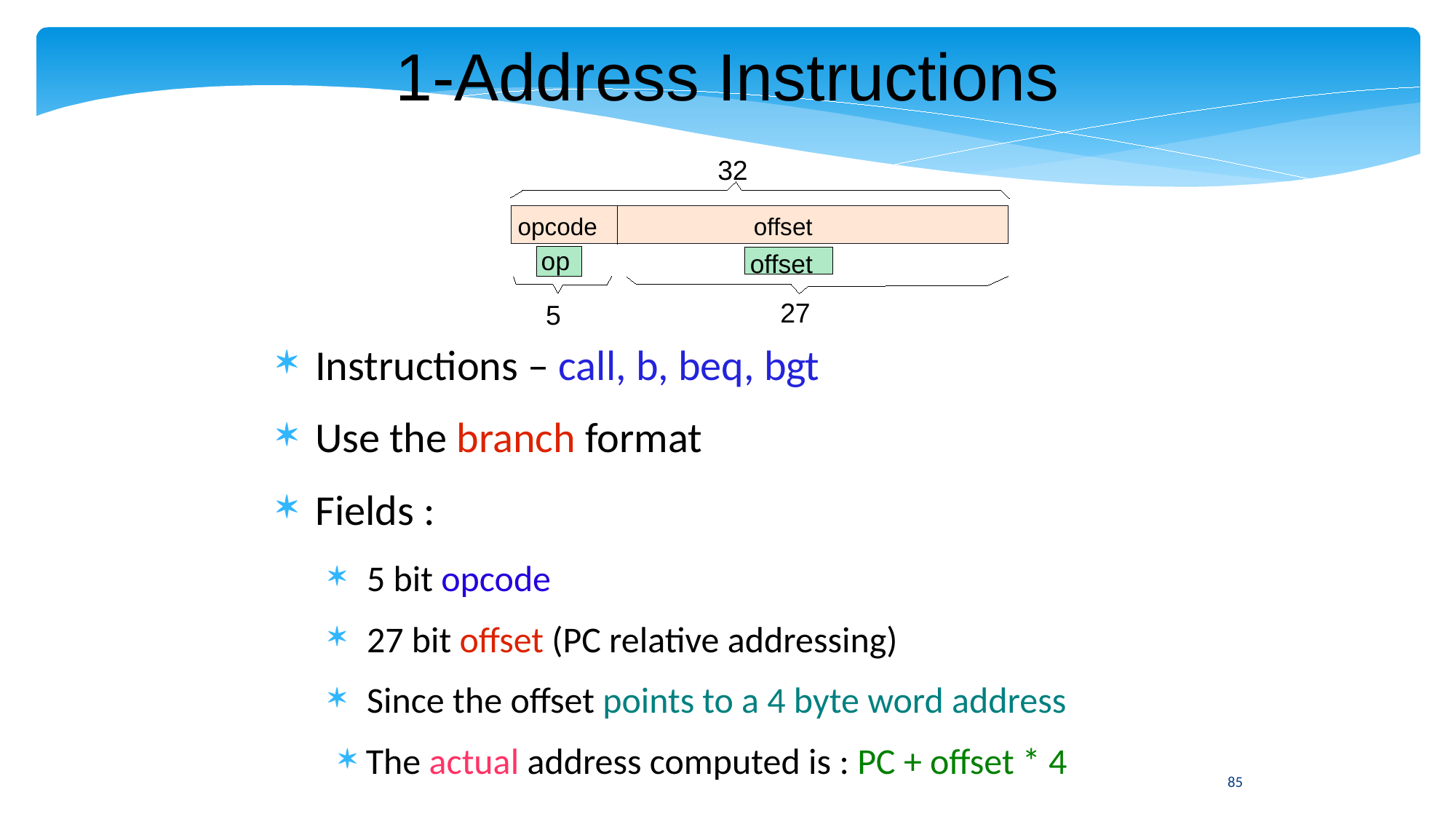

1-Address Instructions
32

opcode
offset
op

offset

27
5
Instructions – call, b, beq, bgt
Use the branch format
Fields :
5 bit opcode
27 bit offset (PC relative addressing)
Since the offset points to a 4 byte word address
The actual address computed is : PC + offset * 4
85